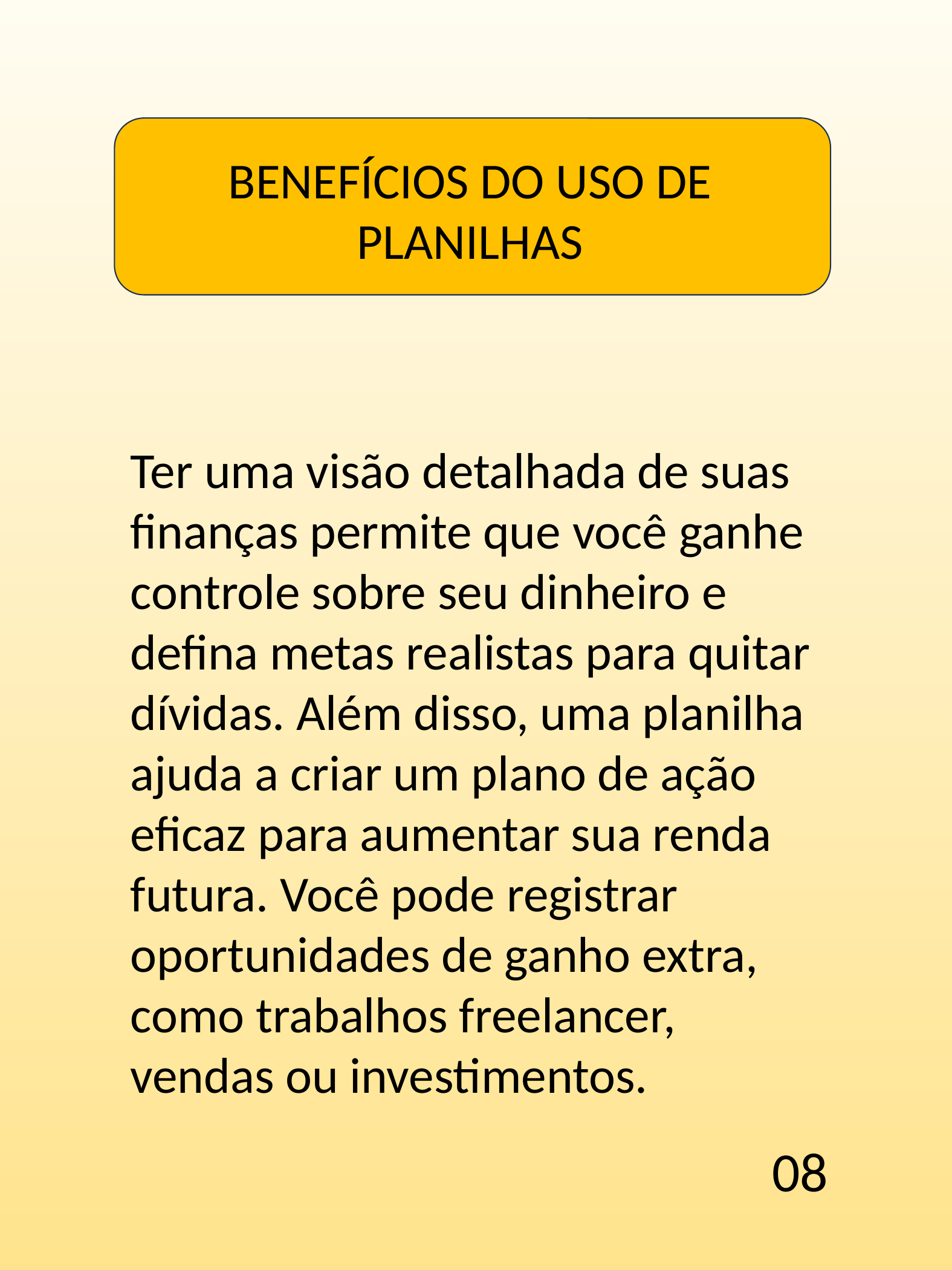

BENEFÍCIOS DO USO DE PLANILHAS
Ter uma visão detalhada de suas finanças permite que você ganhe controle sobre seu dinheiro e defina metas realistas para quitar dívidas. Além disso, uma planilha ajuda a criar um plano de ação eficaz para aumentar sua renda futura. Você pode registrar oportunidades de ganho extra, como trabalhos freelancer, vendas ou investimentos.
08